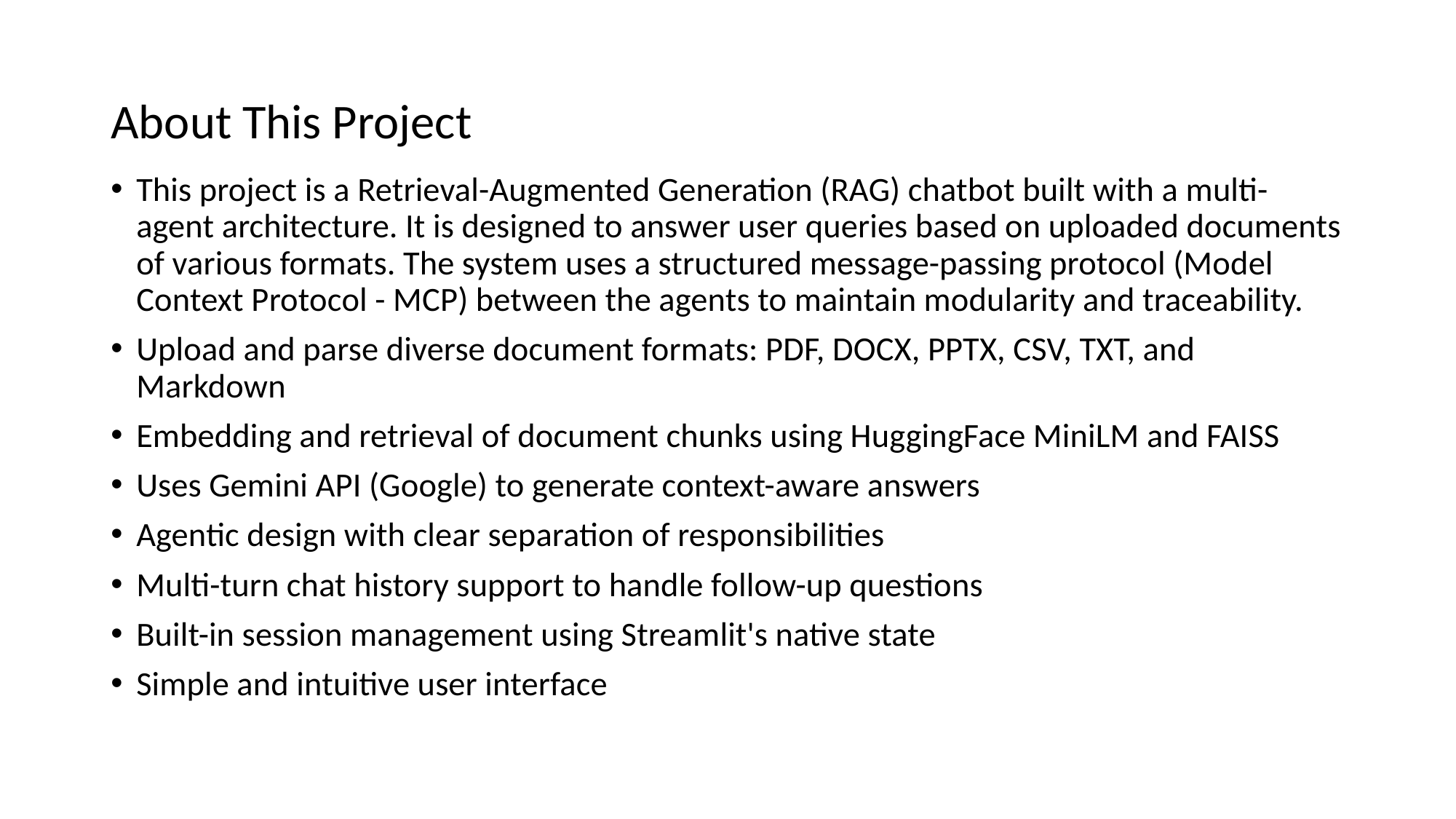

# About This Project
This project is a Retrieval-Augmented Generation (RAG) chatbot built with a multi-agent architecture. It is designed to answer user queries based on uploaded documents of various formats. The system uses a structured message-passing protocol (Model Context Protocol - MCP) between the agents to maintain modularity and traceability.
Upload and parse diverse document formats: PDF, DOCX, PPTX, CSV, TXT, and   Markdown
Embedding and retrieval of document chunks using HuggingFace MiniLM and FAISS
Uses Gemini API (Google) to generate context-aware answers
Agentic design with clear separation of responsibilities
Multi-turn chat history support to handle follow-up questions
Built-in session management using Streamlit's native state
Simple and intuitive user interface